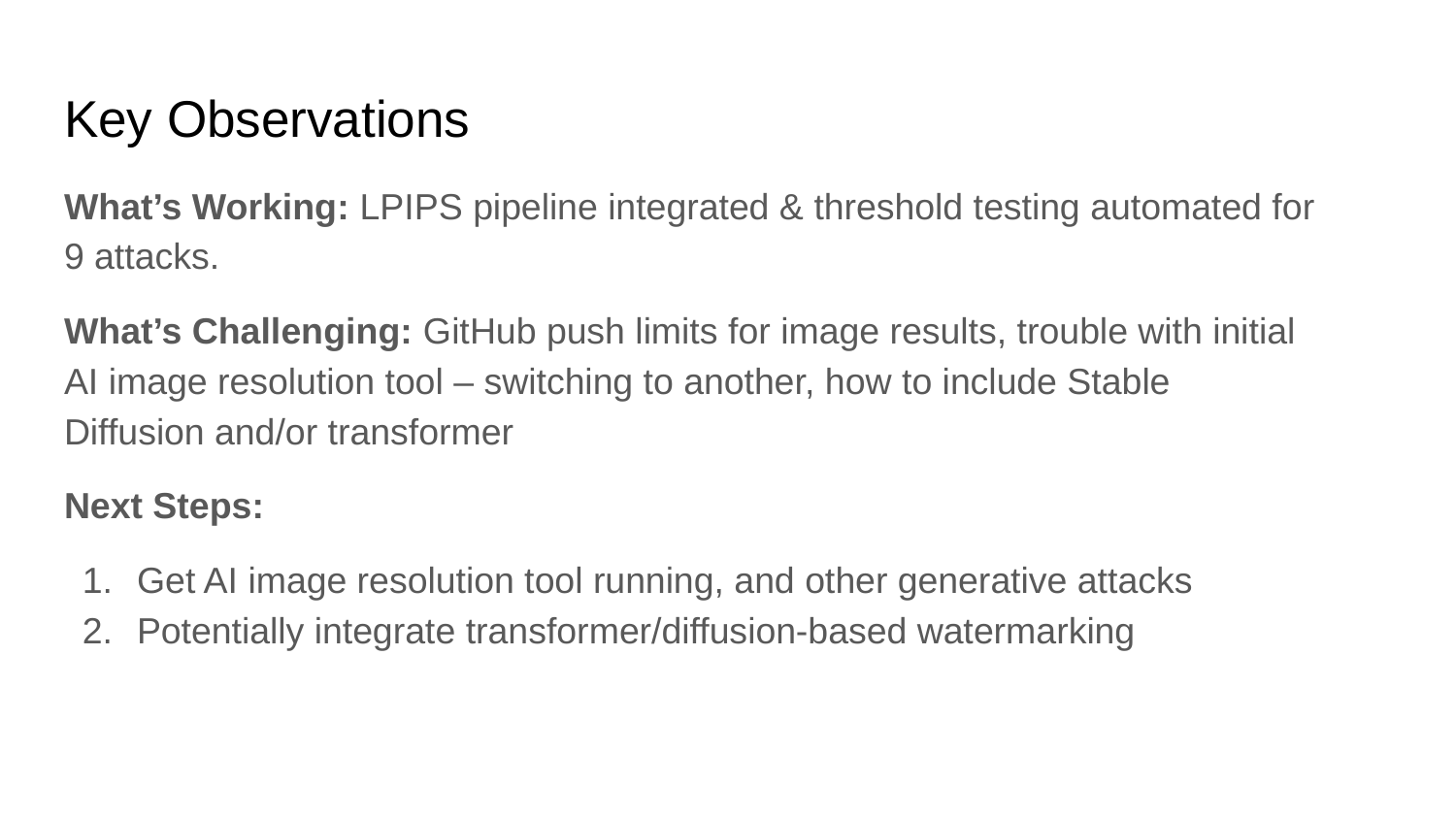

# Key Observations
What’s Working: LPIPS pipeline integrated & threshold testing automated for 9 attacks.
What’s Challenging: GitHub push limits for image results, trouble with initial AI image resolution tool – switching to another, how to include Stable Diffusion and/or transformer
Next Steps:
Get AI image resolution tool running, and other generative attacks
Potentially integrate transformer/diffusion-based watermarking